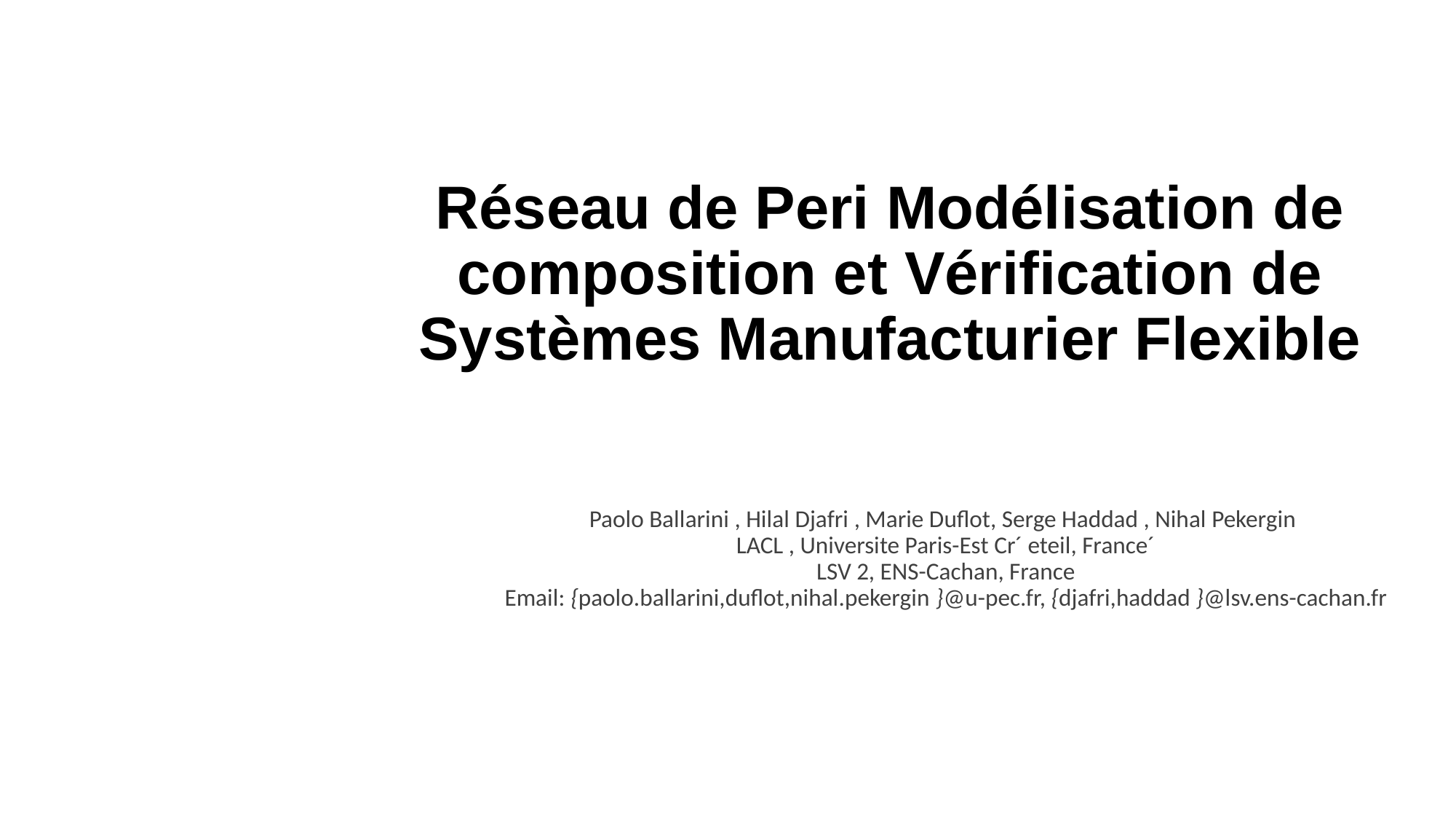

# Réseau de Peri Modélisation de composition et Vérification de Systèmes Manufacturier Flexible
Paolo Ballarini , Hilal Djafri , Marie Duflot, Serge Haddad , Nihal Pekergin
LACL , Universite Paris-Est Cr´ eteil, France´
LSV 2, ENS-Cachan, France
Email: {paolo.ballarini,duflot,nihal.pekergin }@u-pec.fr, {djafri,haddad }@lsv.ens-cachan.fr